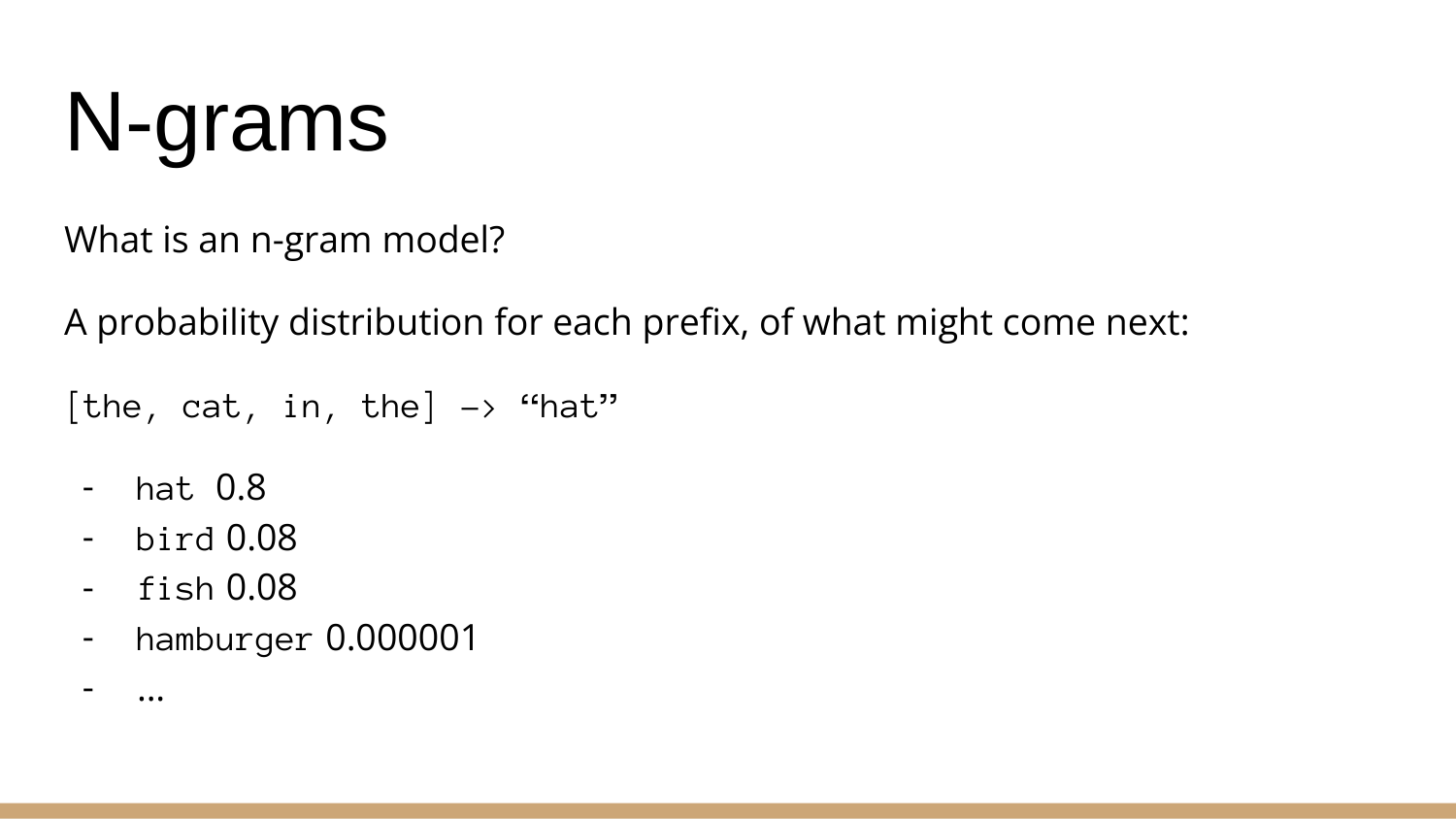

# N-grams
What is an n-gram model?
A probability distribution for each prefix, of what might come next:
[the, cat, in, the] -> “hat”
hat  0.8
bird 0.08
fish 0.08
hamburger 0.000001
...